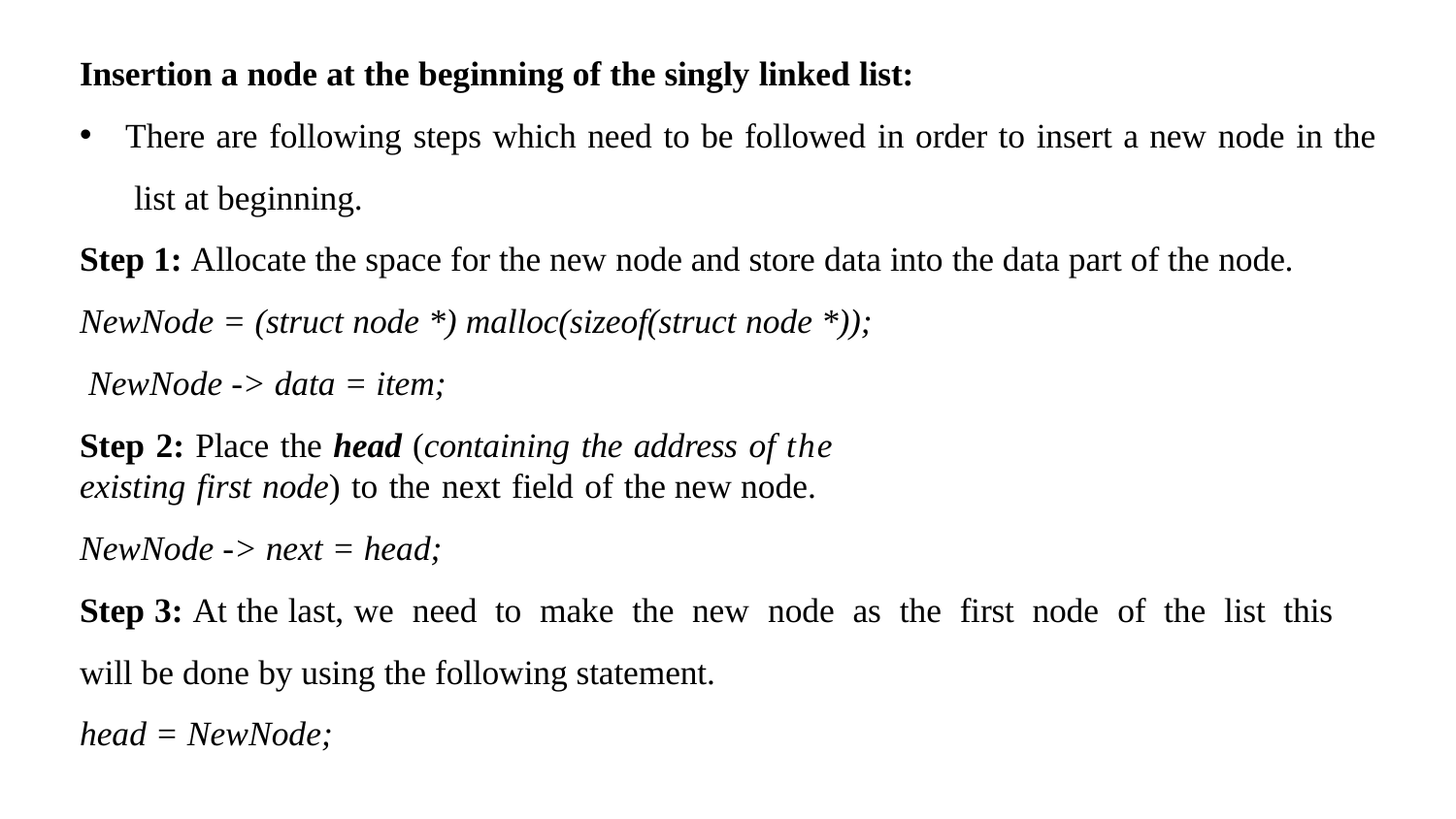

Insertion a node at the beginning of the singly linked list:
There are following steps which need to be followed in order to insert a new node in the  list at beginning.
Step 1: Allocate the space for the new node and store data into the data part of the node.
NewNode = (struct node *) malloc(sizeof(struct node *));  NewNode -> data = item;
Step 2: Place the head (containing the address of the existing first node) to the next field of the new node.
NewNode -> next = head;
Step 3: At the last, we need to make the new node as the first node of the list this  will be done by using the following statement.
head = NewNode;